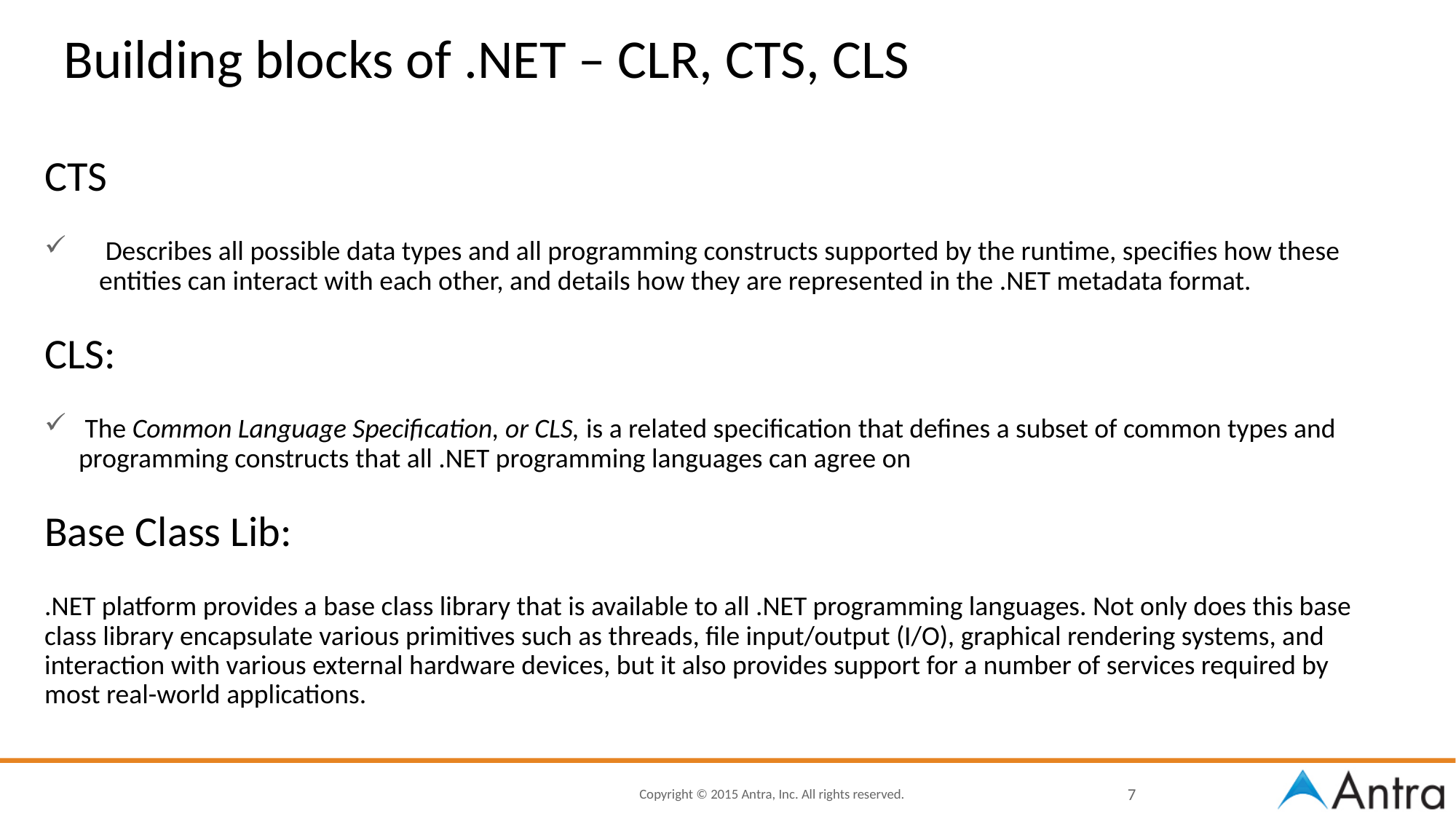

# Building blocks of .NET – CLR, CTS, CLS
CTS
 Describes all possible data types and all programming constructs supported by the runtime, specifies how these entities can interact with each other, and details how they are represented in the .NET metadata format.
CLS:
 The Common Language Specification, or CLS, is a related specification that defines a subset of common types and programming constructs that all .NET programming languages can agree on
Base Class Lib:
.NET platform provides a base class library that is available to all .NET programming languages. Not only does this base class library encapsulate various primitives such as threads, file input/output (I/O), graphical rendering systems, and interaction with various external hardware devices, but it also provides support for a number of services required by most real-world applications.

7